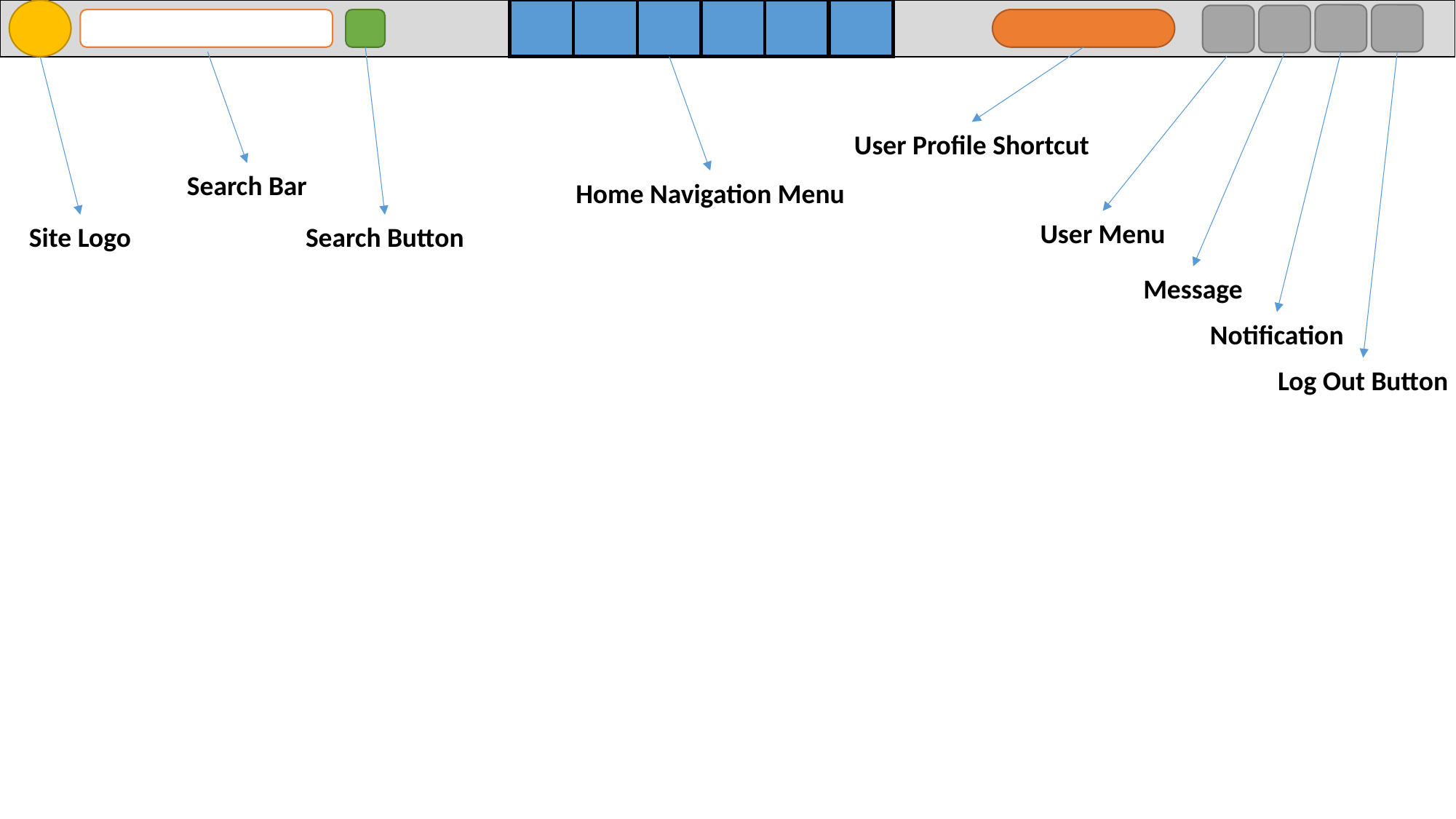

User Profile Shortcut
Search Bar
Home Navigation Menu
User Menu
Site Logo
Search Button
Message
Notification
Log Out Button